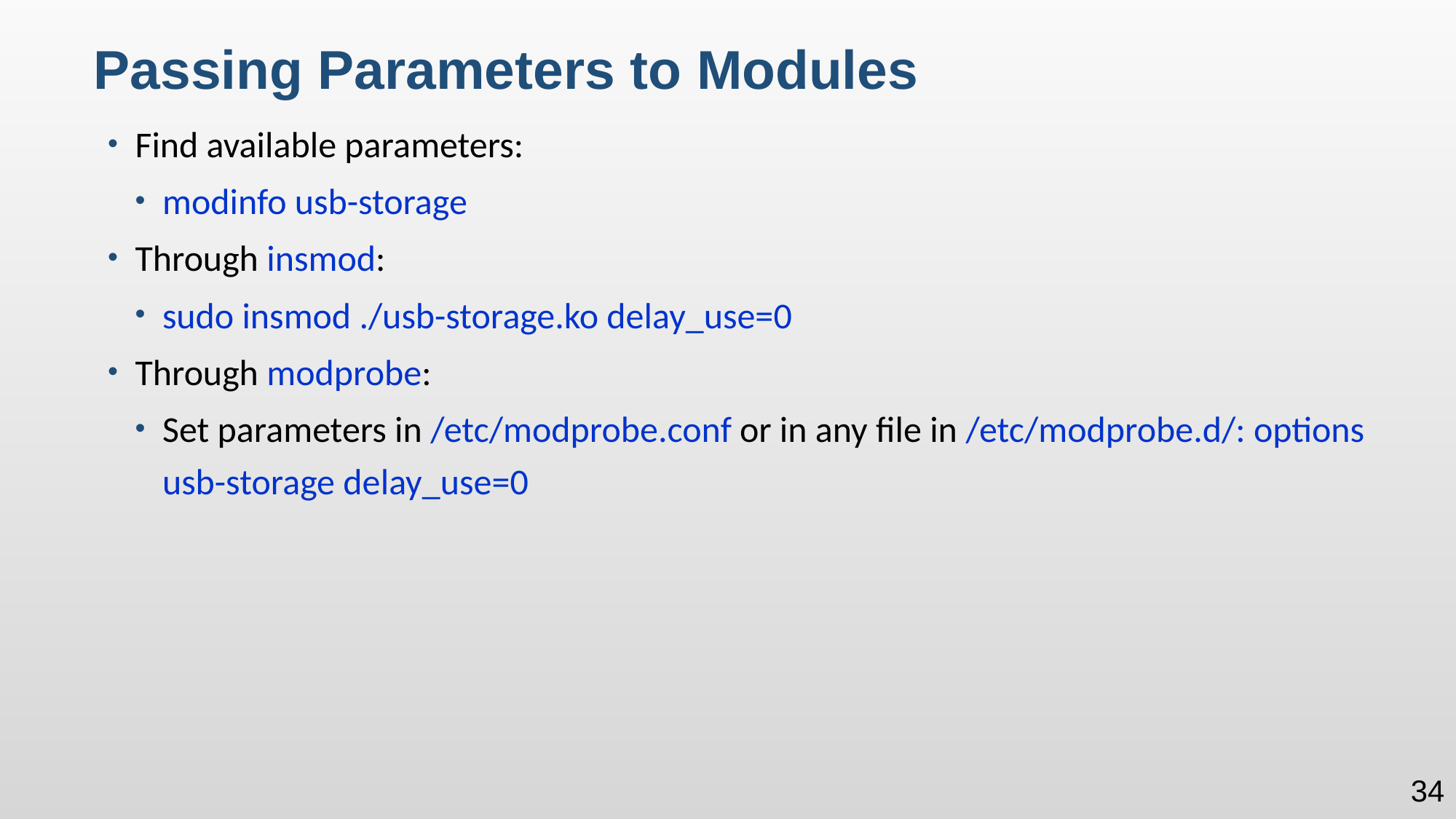

Passing Parameters to Modules
Find available parameters:
modinfo usb-storage
Through insmod:
sudo insmod ./usb-storage.ko delay_use=0
Through modprobe:
Set parameters in /etc/modprobe.conf or in any file in /etc/modprobe.d/: options usb-storage delay_use=0
34